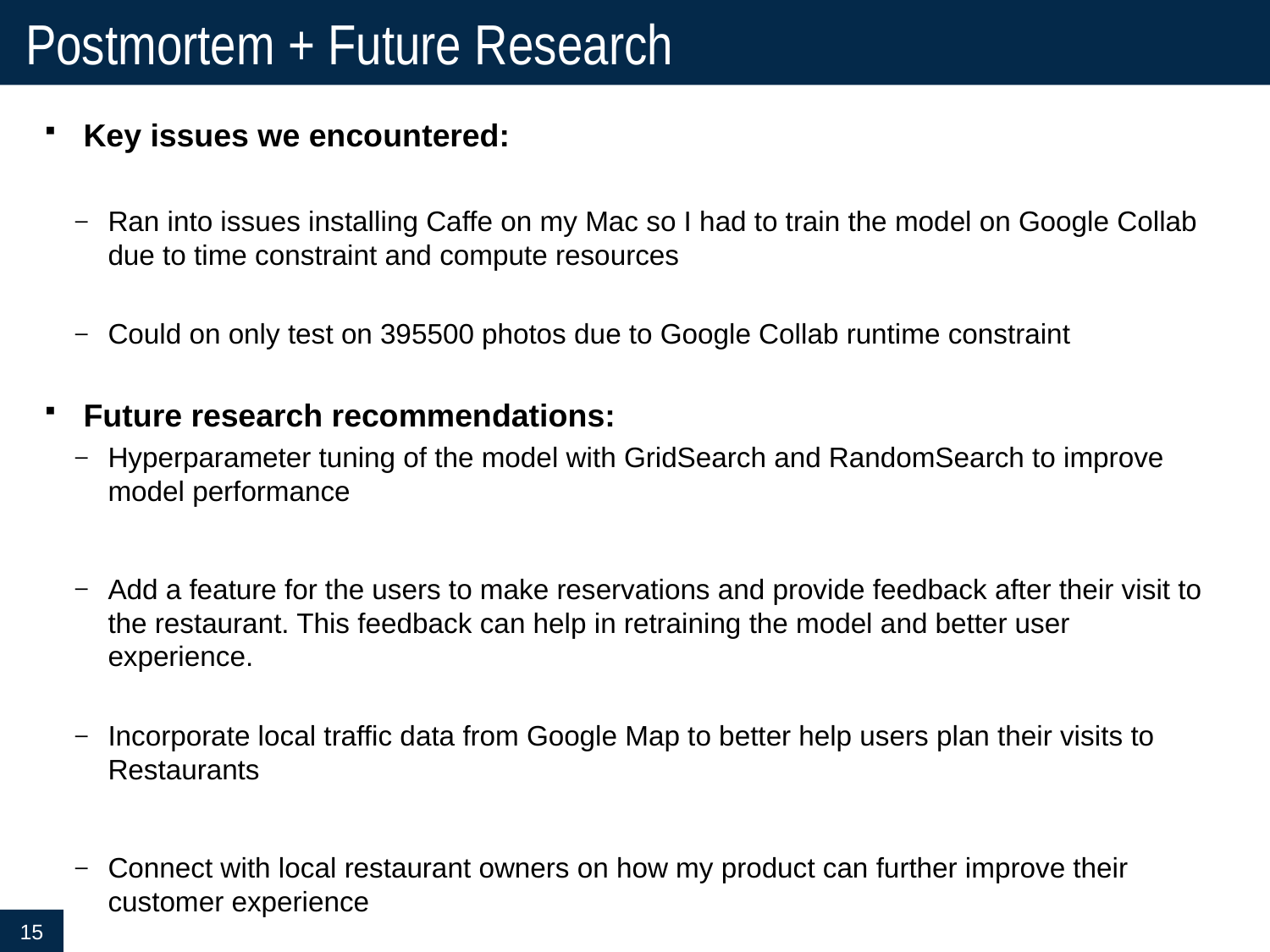

# Postmortem + Future Research
Key issues we encountered:

Ran into issues installing Caffe on my Mac so I had to train the model on Google Collab due to time constraint and compute resources

Could on only test on 395500 photos due to Google Collab runtime constraint

Future research recommendations:
Hyperparameter tuning of the model with GridSearch and RandomSearch to improve model performance

Add a feature for the users to make reservations and provide feedback after their visit to the restaurant. This feedback can help in retraining the model and better user experience.

Incorporate local traffic data from Google Map to better help users plan their visits to Restaurants

Connect with local restaurant owners on how my product can further improve their customer experience
15